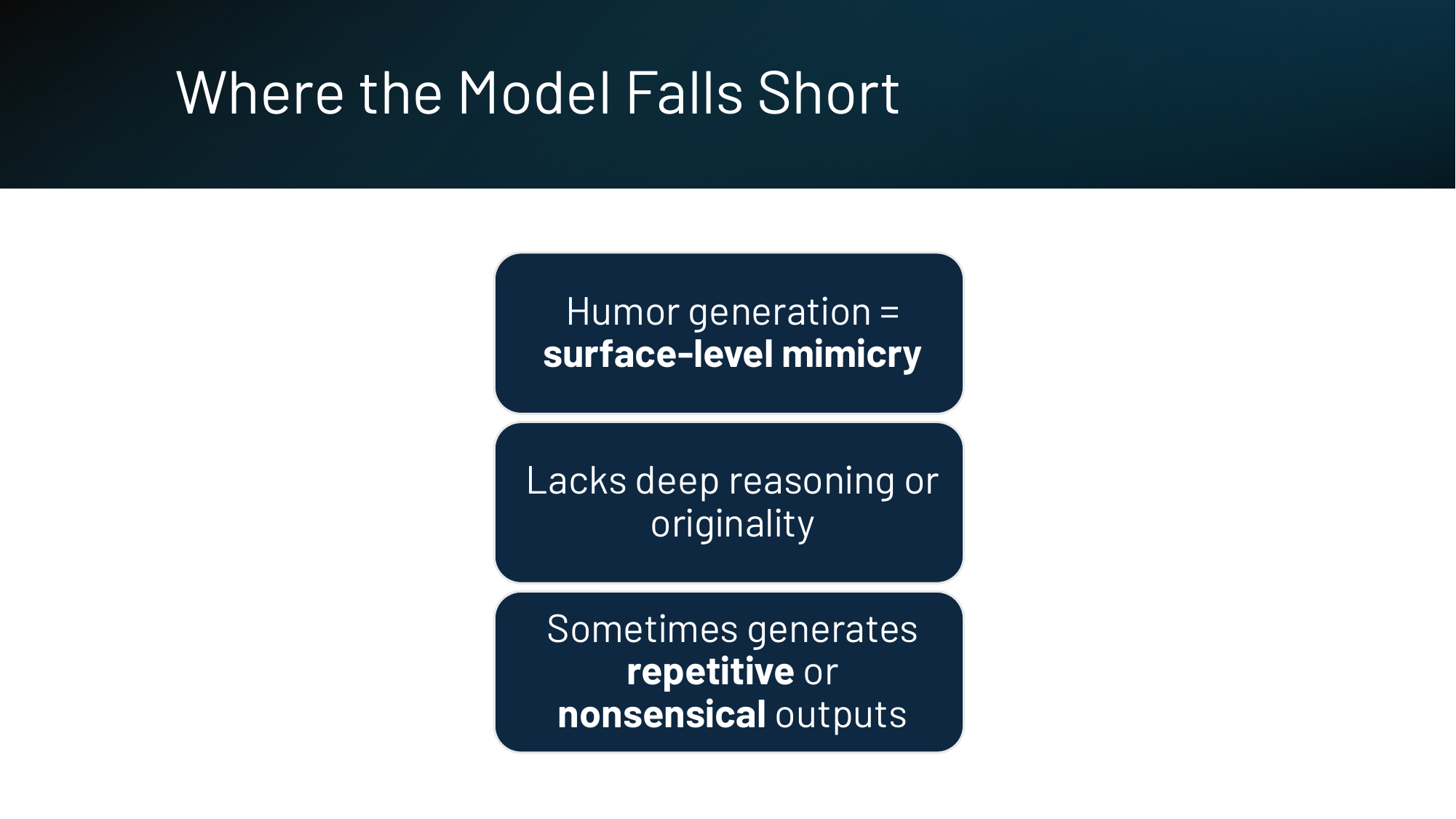

# Where the Model Falls Short
Humor generation = surface-level mimicry
Lacks deep reasoning or originality
Sometimes generates repetitive or nonsensical outputs